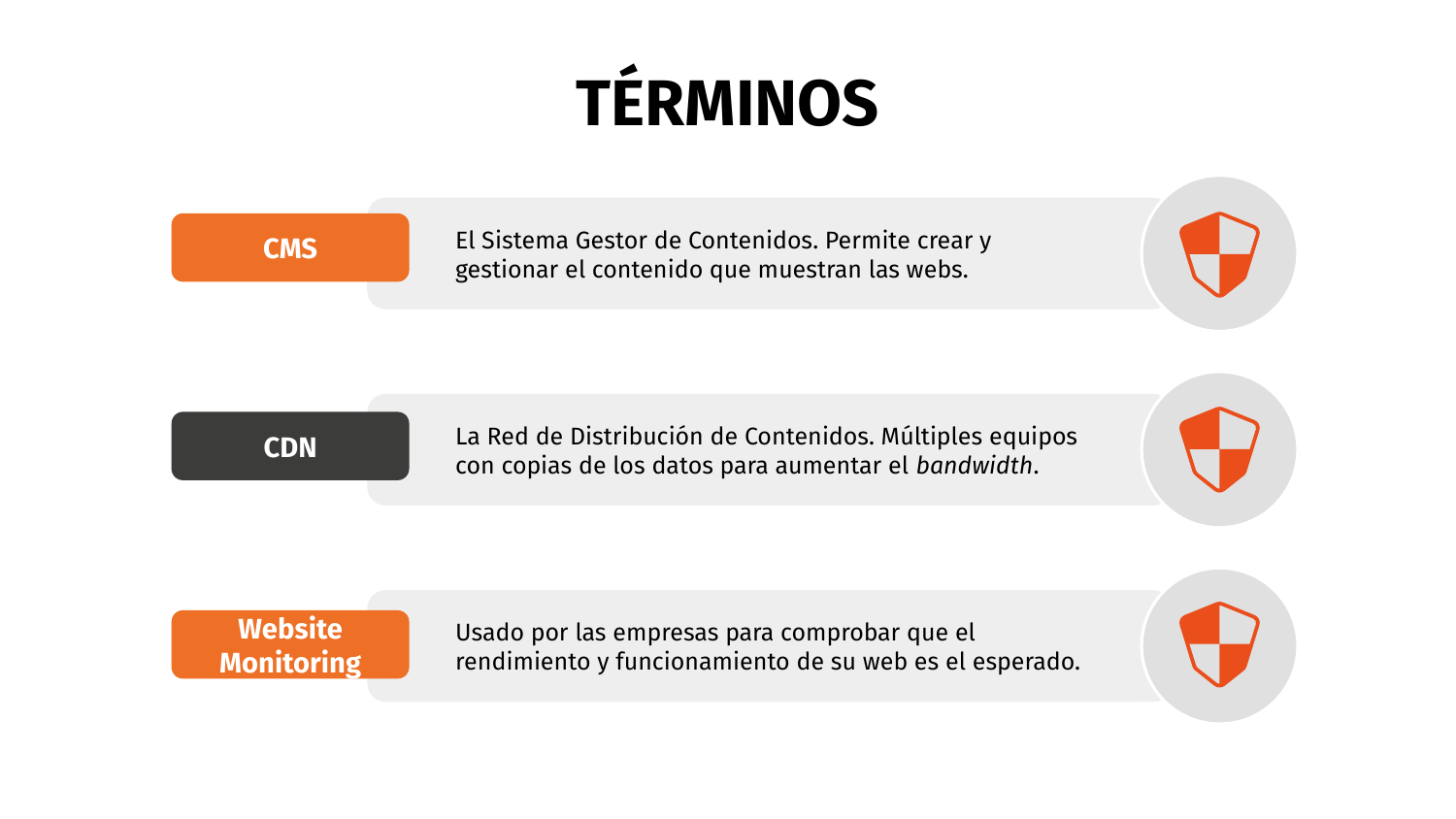

# TÉRMINOS

CMS
El Sistema Gestor de Contenidos. Permite crear y gestionar el contenido que muestran las webs.

La Red de Distribución de Contenidos. Múltiples equipos con copias de los datos para aumentar el bandwidth.

CDN

Usado por las empresas para comprobar que el rendimiento y funcionamiento de su web es el esperado.

Website Monitoring